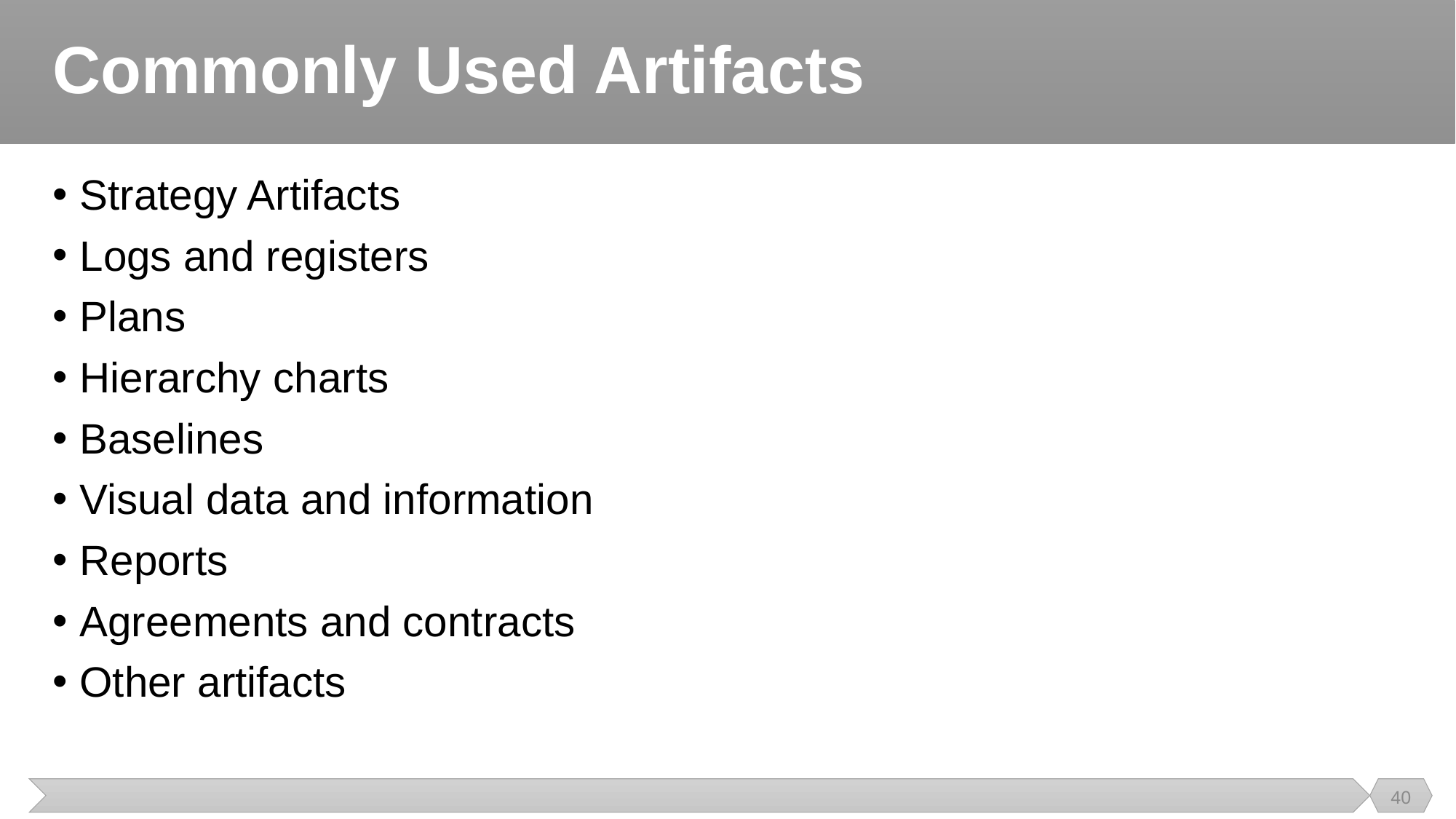

# Commonly Used Artifacts
Strategy Artifacts
Logs and registers
Plans
Hierarchy charts
Baselines
Visual data and information
Reports
Agreements and contracts
Other artifacts
40